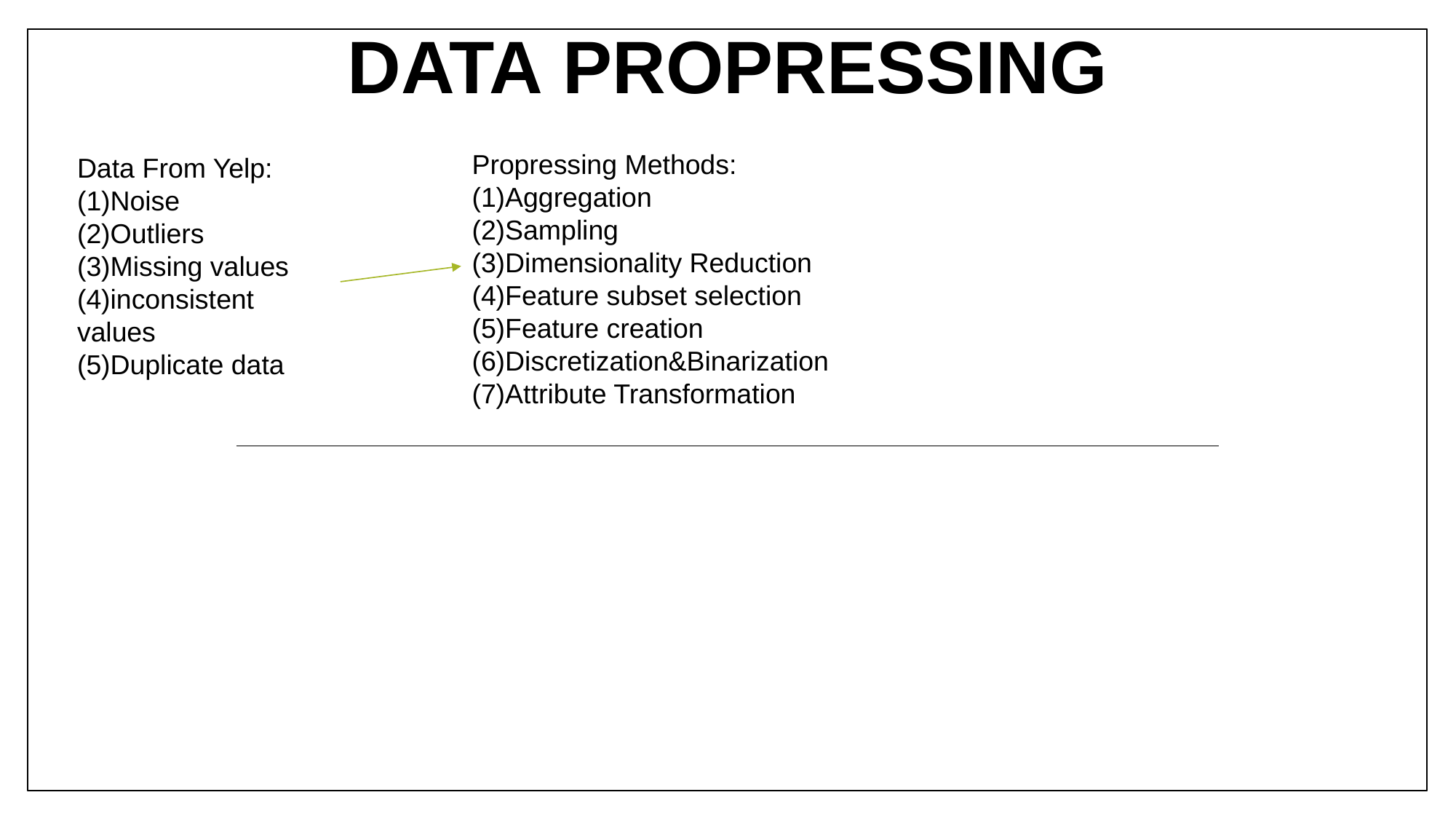

# Data Propressing

Propressing Methods:
(1)Aggregation
(2)Sampling
(3)Dimensionality Reduction
(4)Feature subset selection
(5)Feature creation
(6)Discretization&Binarization (7)Attribute Transformation

Data From Yelp: (1)Noise
(2)Outliers
(3)Missing values
(4)inconsistent values
(5)Duplicate data